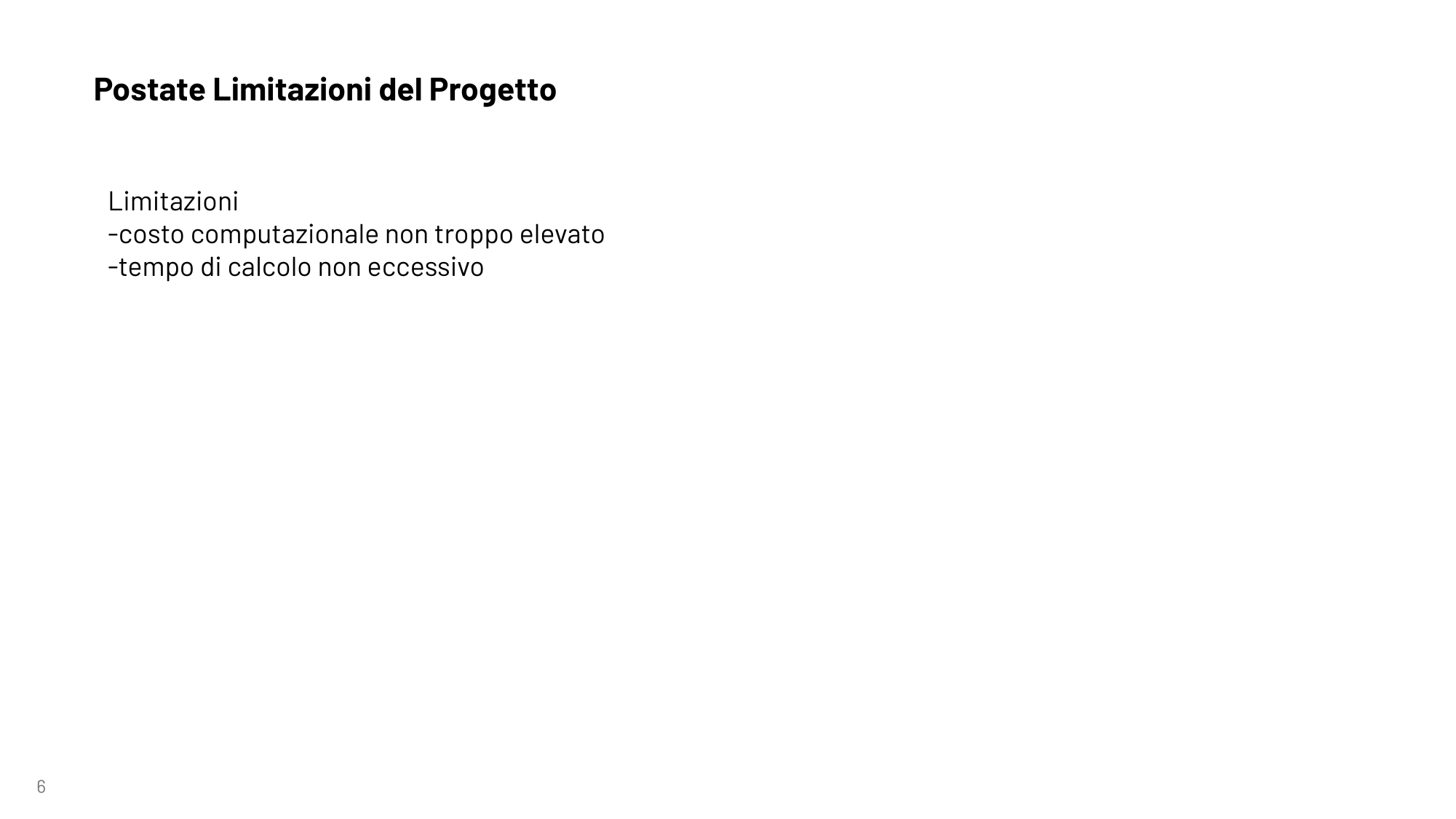

# Postate Limitazioni del Progetto
Limitazioni
-costo computazionale non troppo elevato
-tempo di calcolo non eccessivo

6